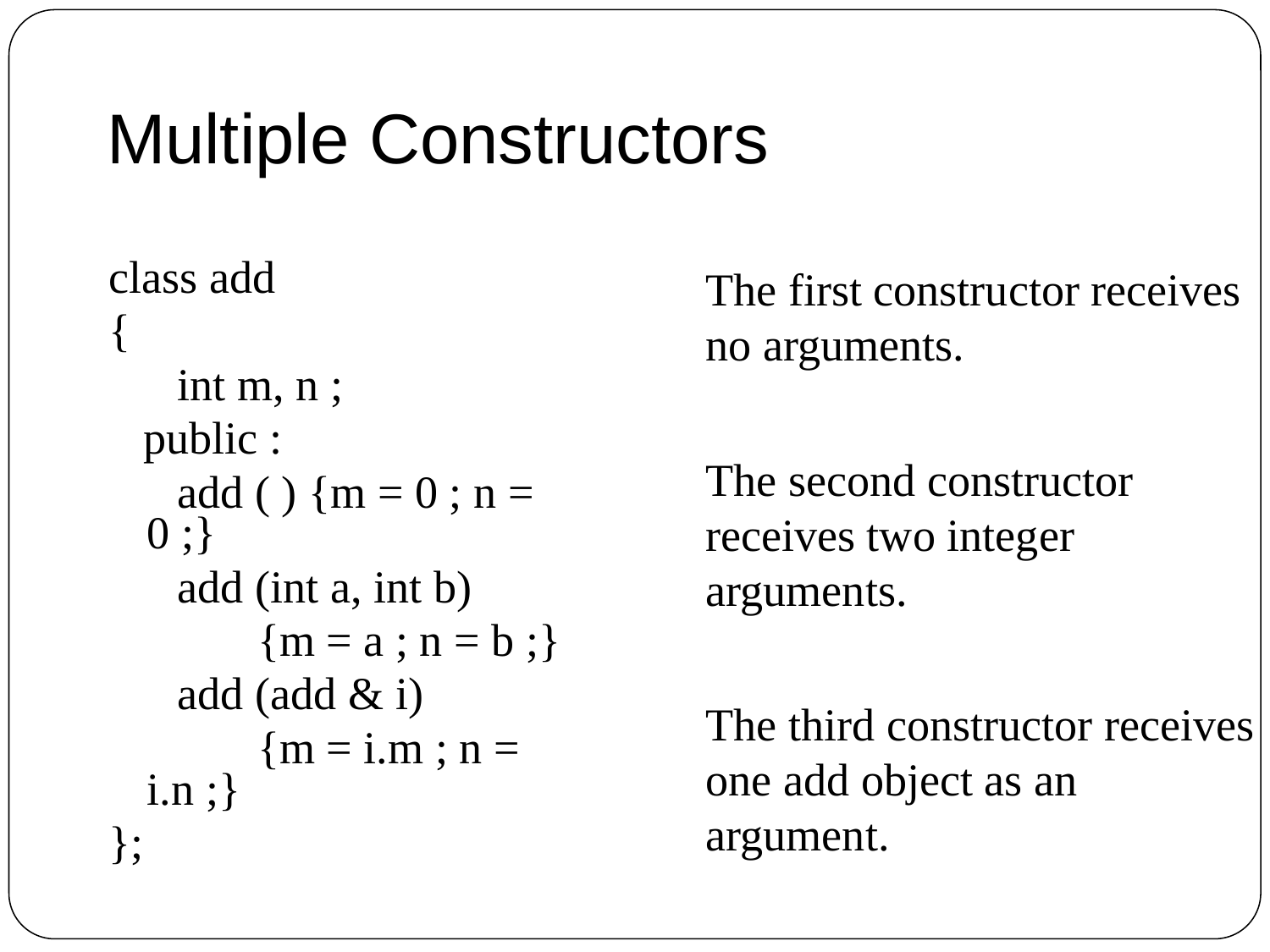

# Multiple Constructors in a Class
continue …
class add
{
      int m, n ;
   public :
      add ( ) {m = 0 ; n = 0 ;}
      add (int a, int b)
             {m = a ; n = b ;}
      add (add & i)
             {m = i.m ; n = i.n ;}
};
The first constructor receives no arguments.

The second constructor receives two integer arguments.

The third constructor receives one add object as an argument.